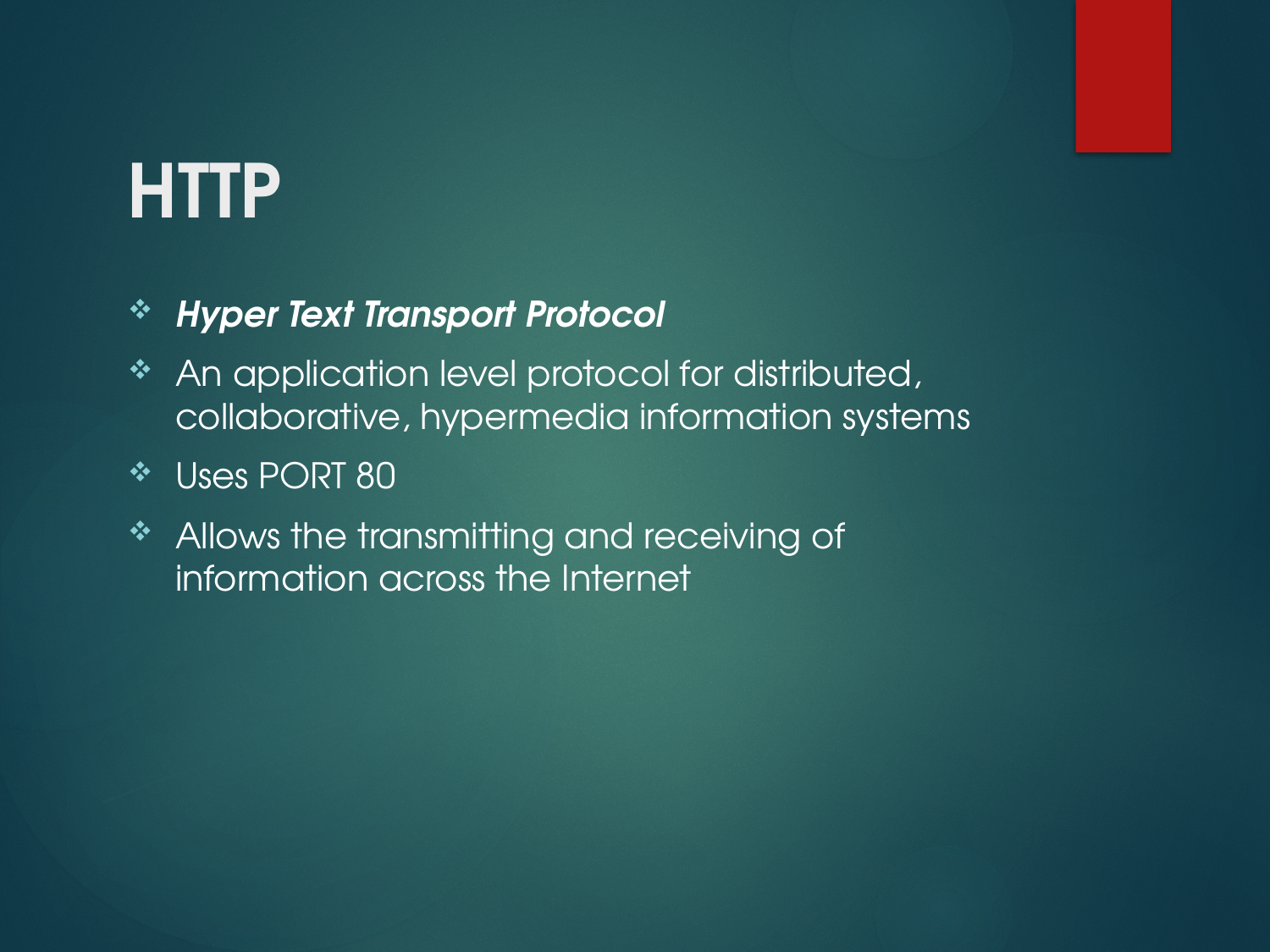

# HTTP
Hyper Text Transport Protocol
An application level protocol for distributed, collaborative, hypermedia information systems
Uses PORT 80
Allows the transmitting and receiving of information across the Internet